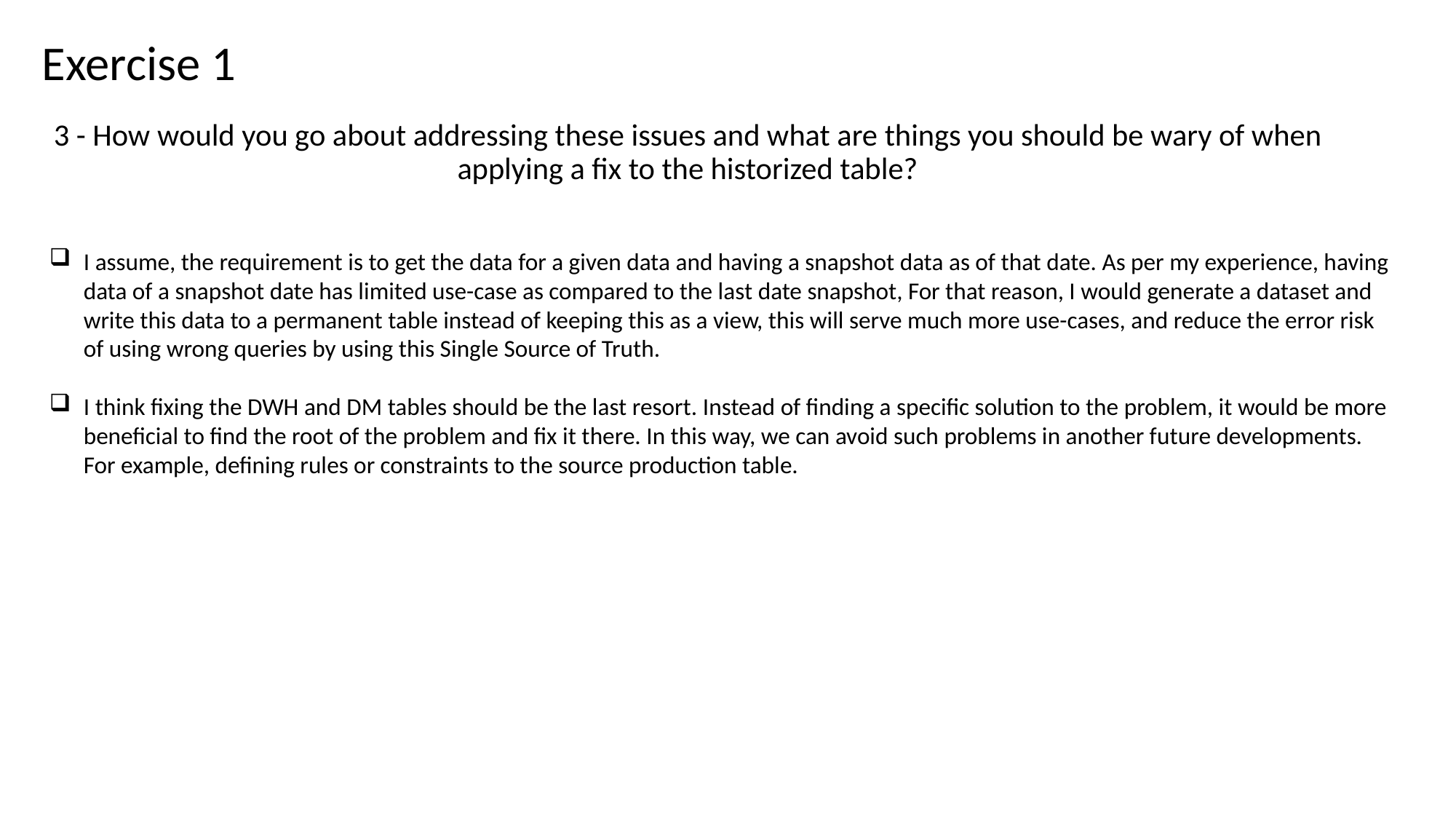

# Exercise 1
3 - How would you go about addressing these issues and what are things you should be wary of when applying a fix to the historized table?
I assume, the requirement is to get the data for a given data and having a snapshot data as of that date. As per my experience, having data of a snapshot date has limited use-case as compared to the last date snapshot, For that reason, I would generate a dataset and write this data to a permanent table instead of keeping this as a view, this will serve much more use-cases, and reduce the error risk of using wrong queries by using this Single Source of Truth.

I think fixing the DWH and DM tables should be the last resort. Instead of finding a specific solution to the problem, it would be more beneficial to find the root of the problem and fix it there. In this way, we can avoid such problems in another future developments. For example, defining rules or constraints to the source production table.